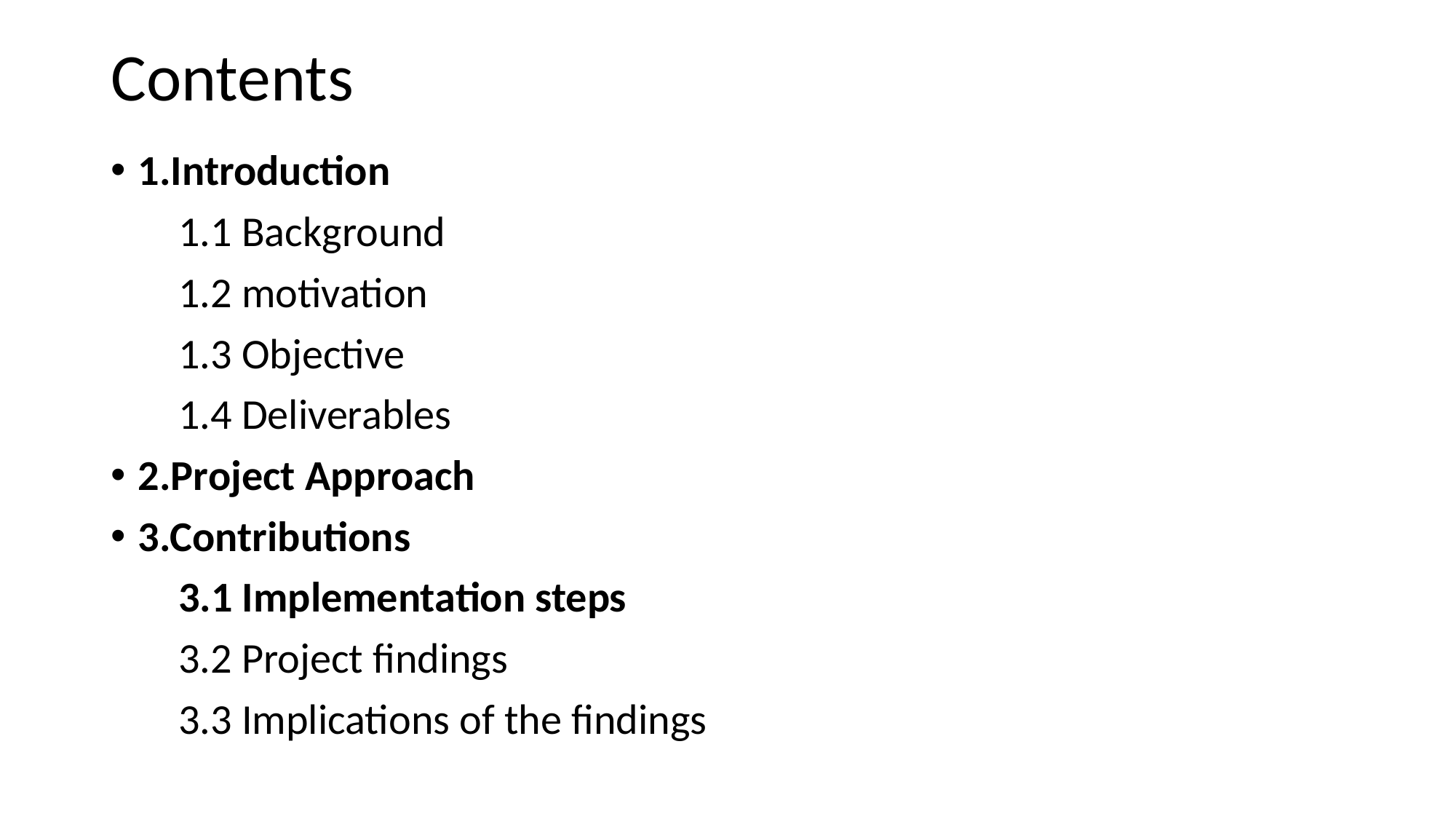

# Contents
1.Introduction
       1.1 Background
       1.2 motivation
       1.3 Objective
       1.4 Deliverables
2.Project Approach
3.Contributions
       3.1 Implementation steps
       3.2 Project findings
       3.3 Implications of the findings